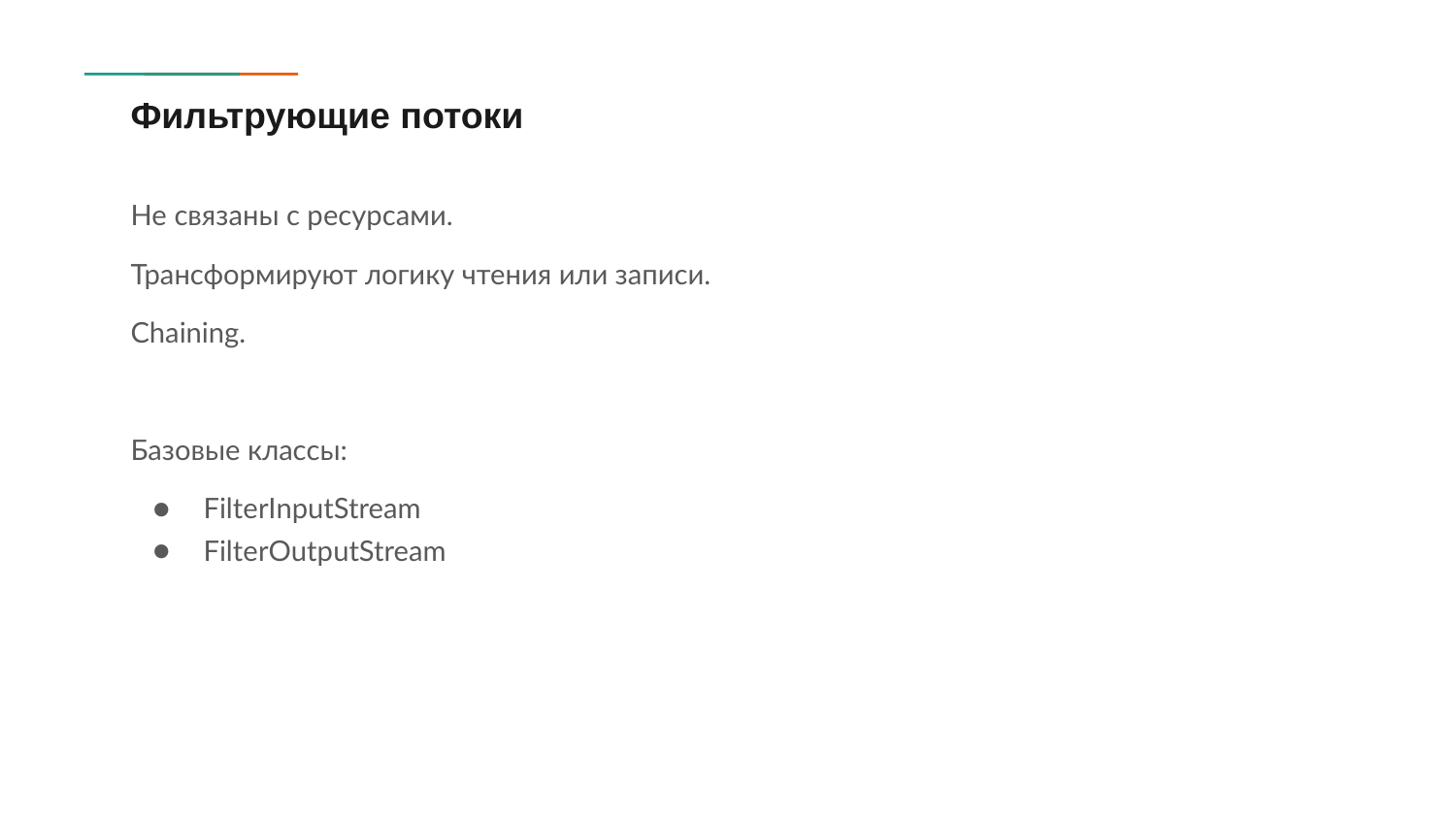

# Фильтрующие потоки
Не связаны с ресурсами.
Трансформируют логику чтения или записи.
Chaining.

Базовые классы:
FilterInputStream
FilterOutputStream